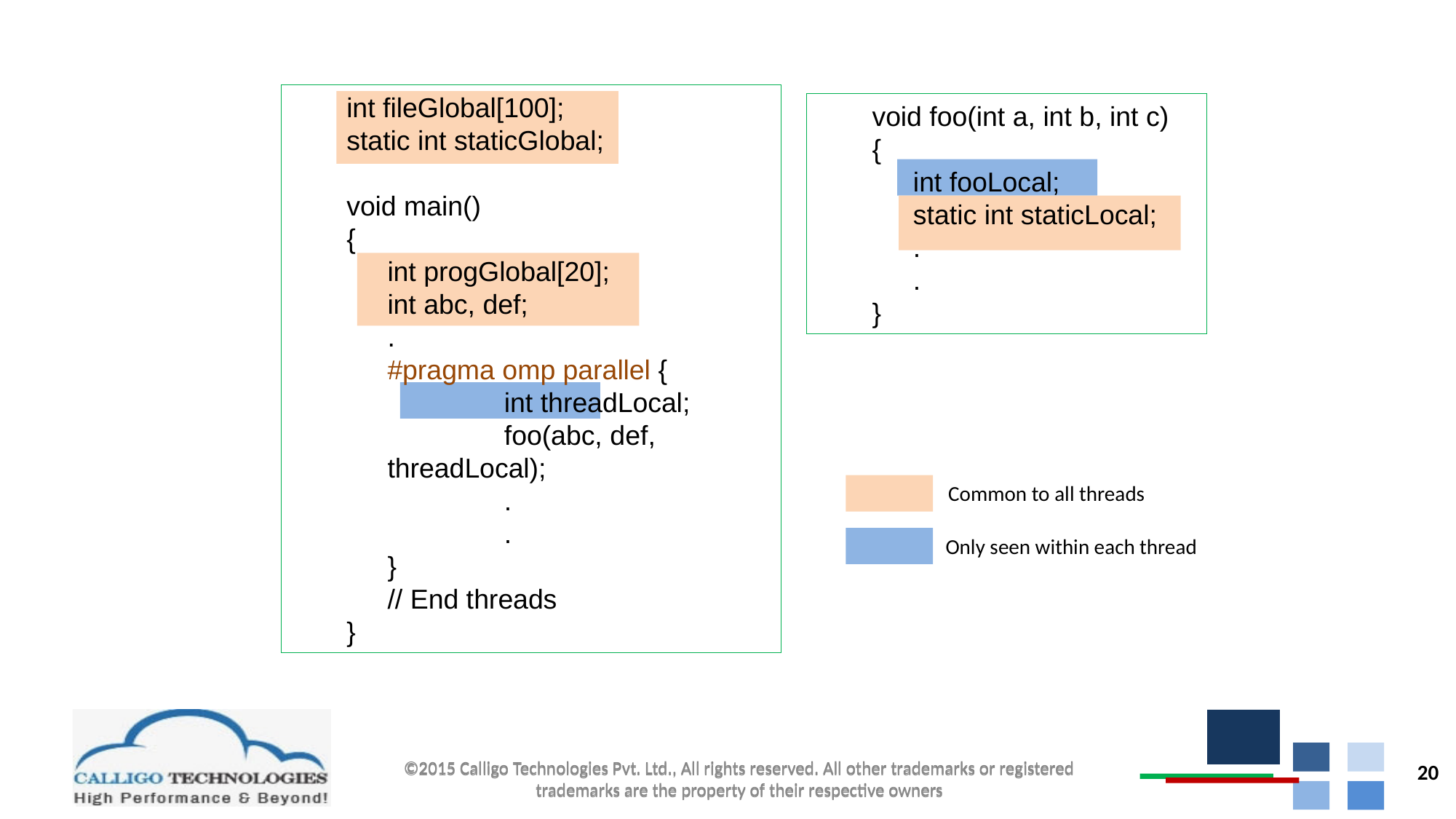

# Data Environment
int fileGlobal[100];
static int staticGlobal;

void main()
{
	int progGlobal[20];
	int abc, def;
	.
	#pragma omp parallel {
		 int threadLocal;
		 foo(abc, def, threadLocal);
		 .
		 .
	}
	// End threads
}

void foo(int a, int b, int c)
{
	int fooLocal;
	static int staticLocal;
	.
	.
}

Common to all threads

Only seen within each thread
20